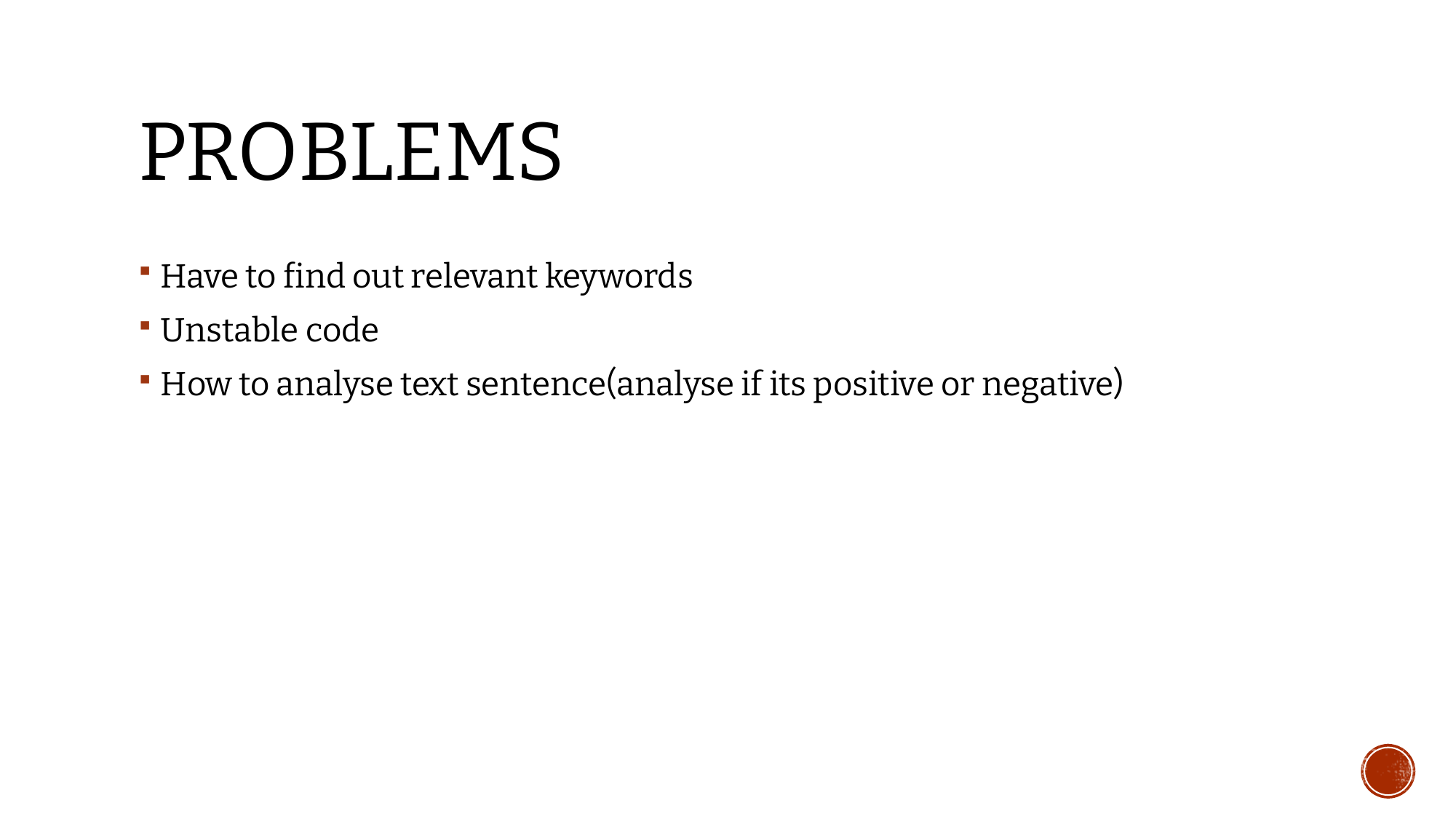

# problems
Have to find out relevant keywords
Unstable code
How to analyse text sentence(analyse if its positive or negative)